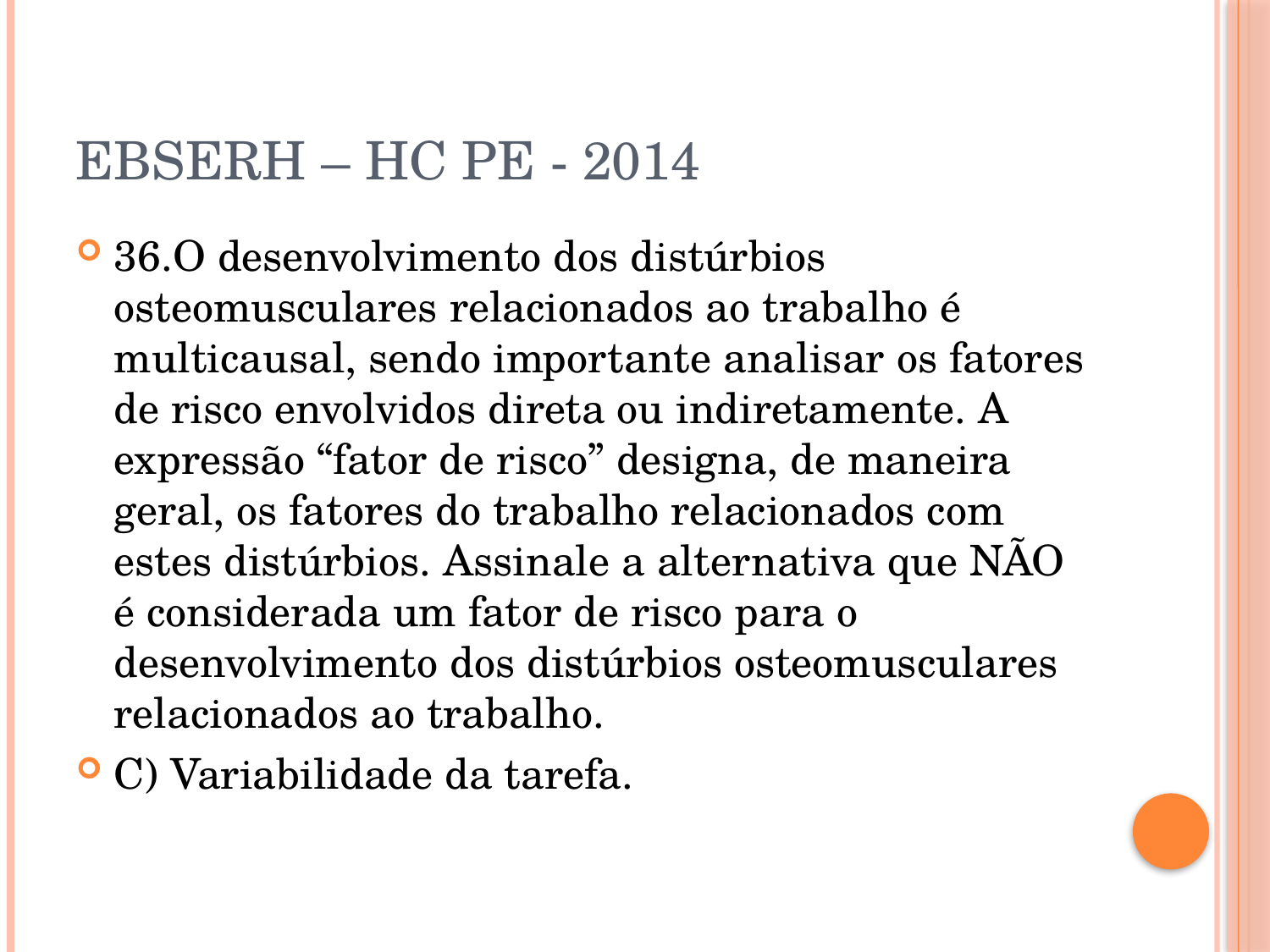

# EBSERH – HC PE - 2014
36.O desenvolvimento dos distúrbios osteomusculares relacionados ao trabalho é multicausal, sendo importante analisar os fatores de risco envolvidos direta ou indiretamente. A expressão “fator de risco” designa, de maneira geral, os fatores do trabalho relacionados com estes distúrbios. Assinale a alternativa que NÃO é considerada um fator de risco para o desenvolvimento dos distúrbios osteomusculares relacionados ao trabalho.
C) Variabilidade da tarefa.